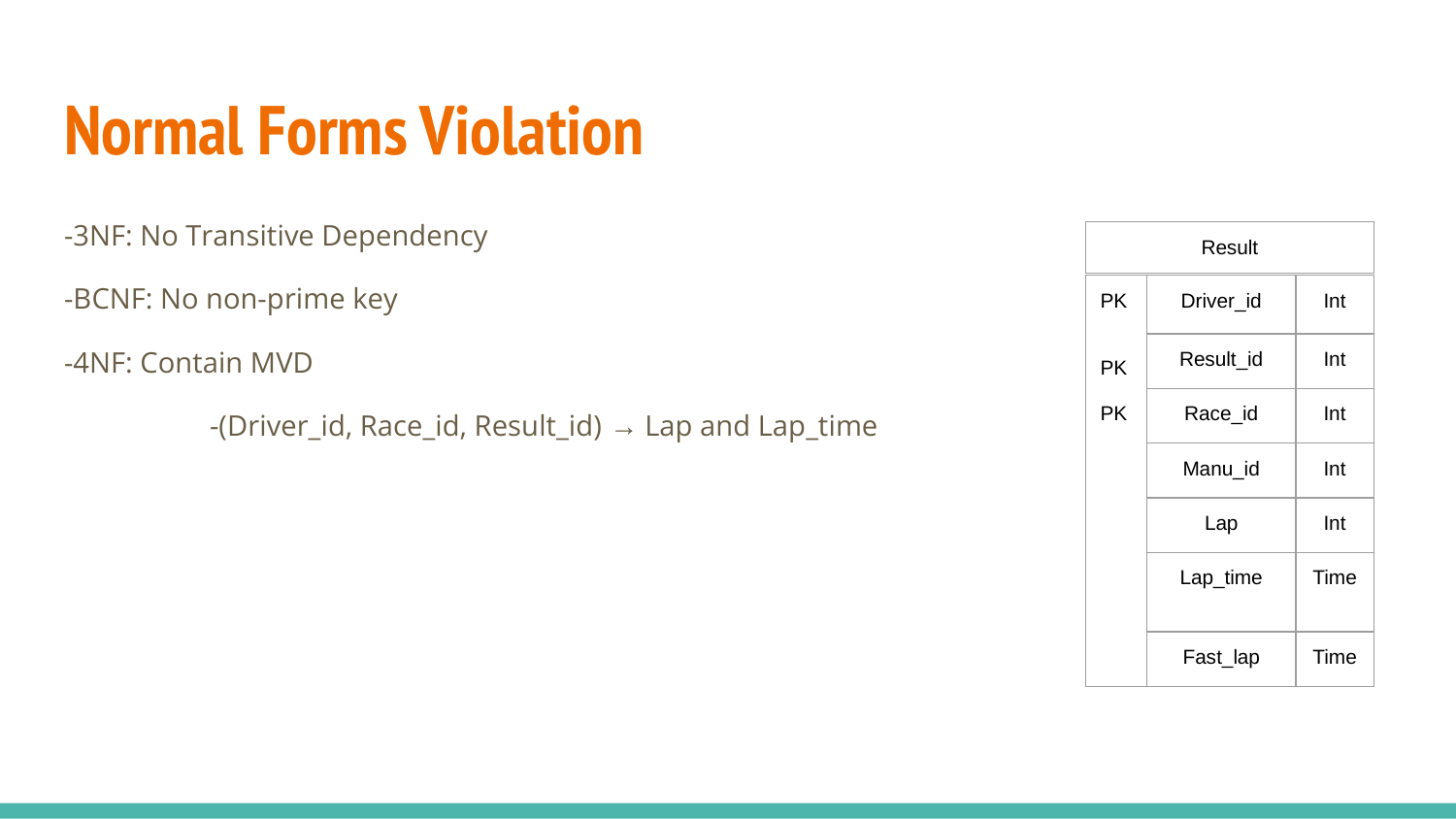

# Normal Forms Violation
-3NF: No Transitive Dependency
-BCNF: No non-prime key
-4NF: Contain MVD
	-(Driver_id, Race_id, Result_id) → Lap and Lap_time
| Result |
| --- |
| PK PK PK |
| --- |
| Driver\_id | Int |
| --- | --- |
| Result\_id | Int |
| Race\_id | Int |
| Manu\_id | Int |
| Lap | Int |
| Lap\_time | Time |
| Fast\_lap | Time |